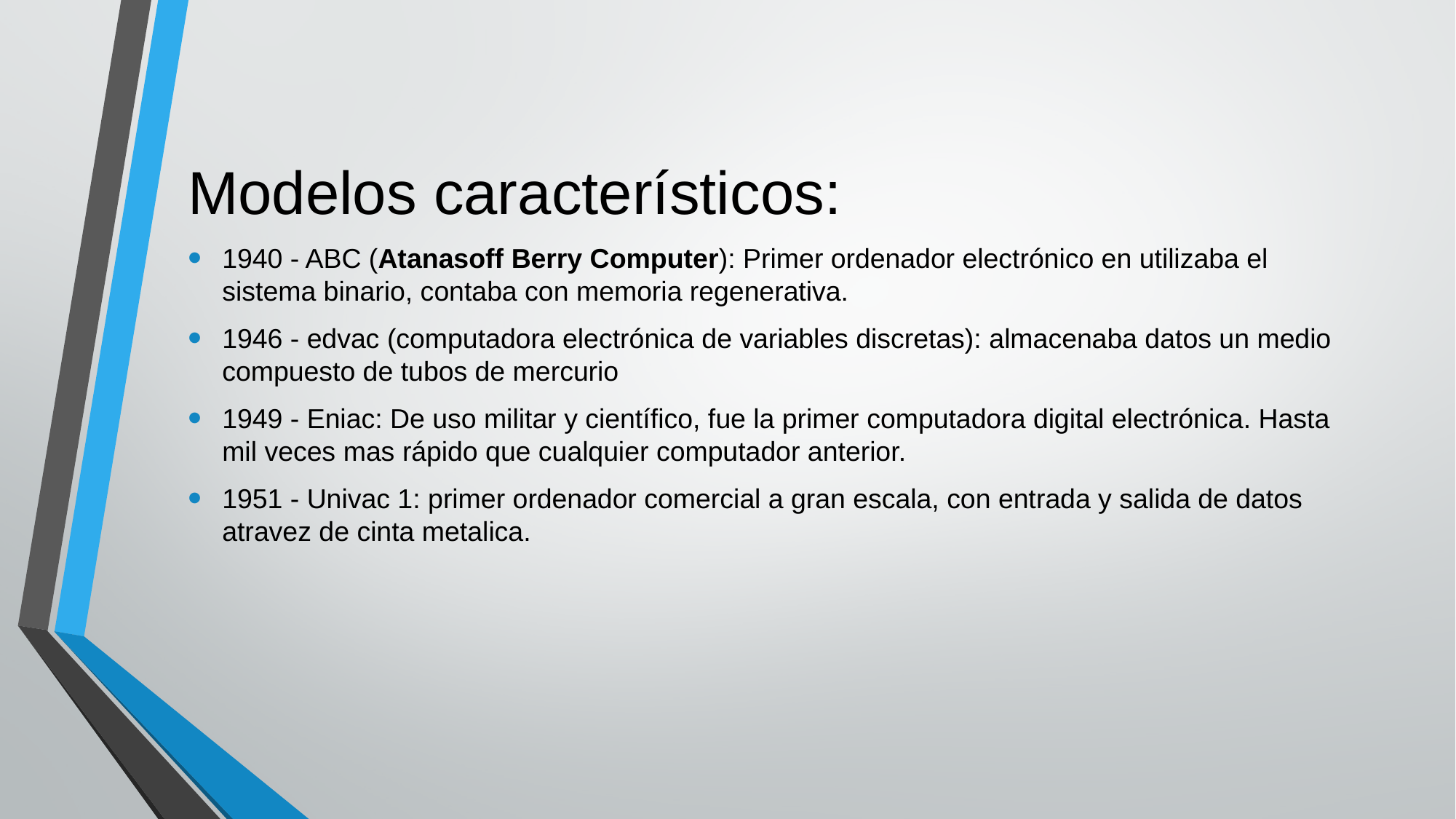

Modelos característicos:
1940 - ABC (Atanasoff Berry Computer): Primer ordenador electrónico en utilizaba el sistema binario, contaba con memoria regenerativa.
1946 - edvac (computadora electrónica de variables discretas): almacenaba datos un medio compuesto de tubos de mercurio
1949 - Eniac: De uso militar y científico, fue la primer computadora digital electrónica. Hasta mil veces mas rápido que cualquier computador anterior.
1951 - Univac 1: primer ordenador comercial a gran escala, con entrada y salida de datos atravez de cinta metalica.